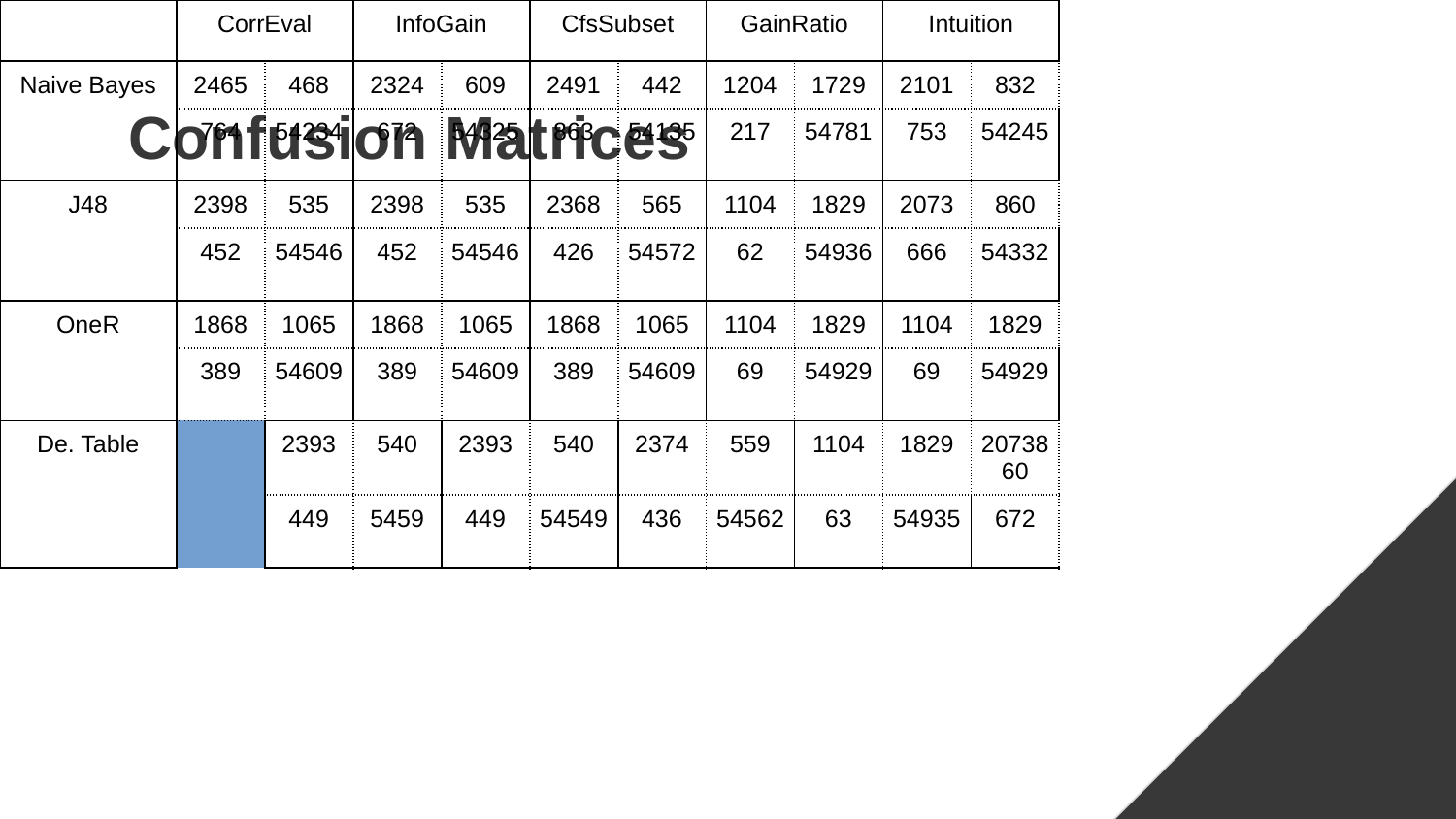

# Confusion Matrices
|  |  | CorrEval |  | InfoGain |  | CfsSubset |  | GainRatio |  | Intuition |  |
| --- | --- | --- | --- | --- | --- | --- | --- | --- | --- | --- | --- |
| Naive Bayes |  | 2465 | 468 | 2324 | 609 | 2491 | 442 | 1204 | 1729 | 2101 | 832 |
|  |  | 764 | 54234 | 672 | 54325 | 863 | 54135 | 217 | 54781 | 753 | 54245 |
| J48 |  | 2398 | 535 | 2398 | 535 | 2368 | 565 | 1104 | 1829 | 2073 | 860 |
|  |  | 452 | 54546 | 452 | 54546 | 426 | 54572 | 62 | 54936 | 666 | 54332 |
| OneR |  | 1868 | 1065 | 1868 | 1065 | 1868 | 1065 | 1104 | 1829 | 1104 | 1829 |
|  |  | 389 | 54609 | 389 | 54609 | 389 | 54609 | 69 | 54929 | 69 | 54929 |
| De. Table |  | 2393 | 540 | 2393 | 540 | 2374 | 559 | 1104 | 1829 | 2073 | 860 |
|  |  | 449 | 5459 | 449 | 54549 | 436 | 54562 | 63 | 54935 | 672 | 54326 |